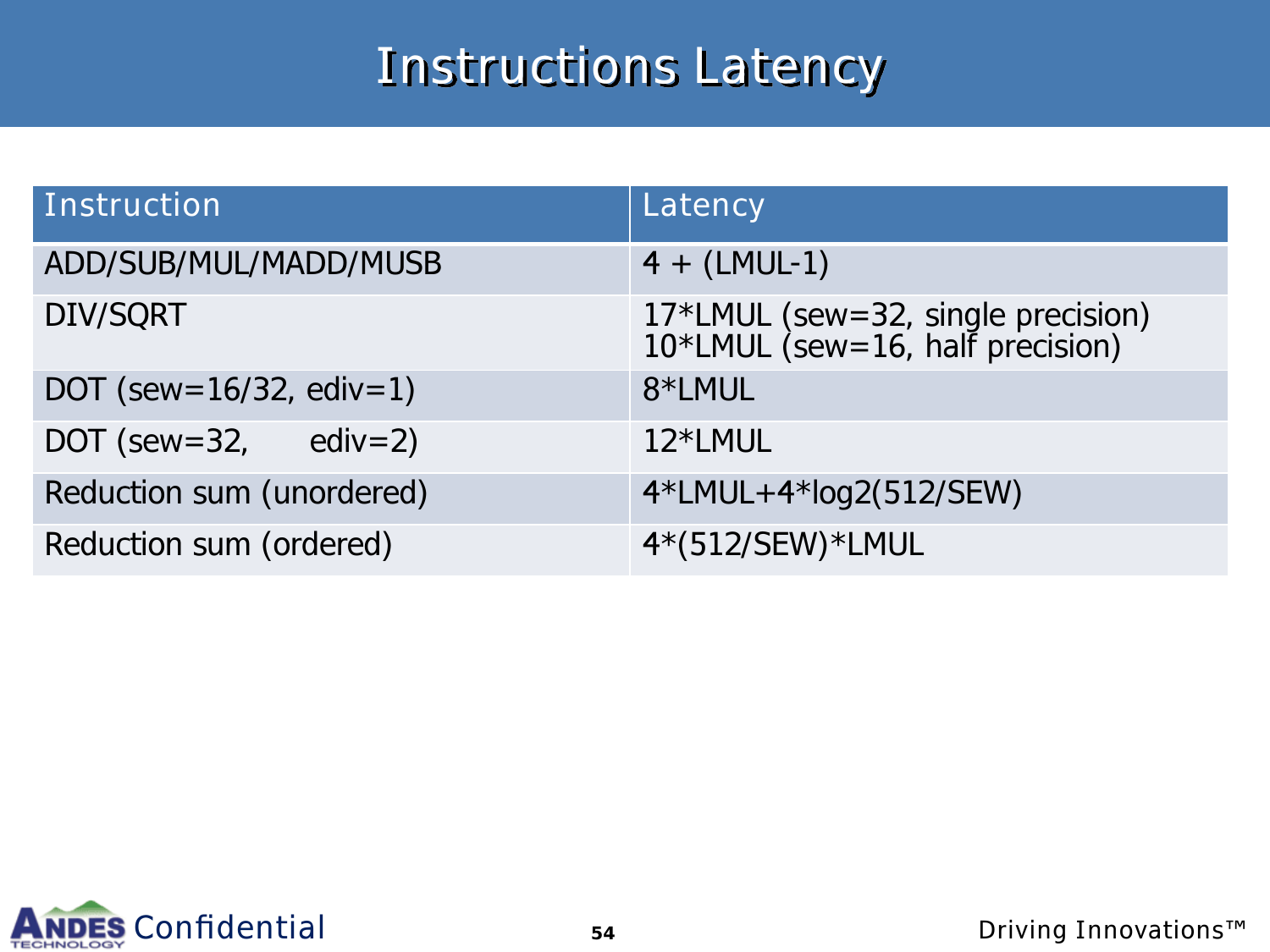

# Instructions Latency

| Instruction | Latency |
| --- | --- |
| ADD/SUB/MUL/MADD/MUSB | 4 + (LMUL-1) |
| DIV/SQRT | 17\*LMUL (sew=32, single precision) 10\*LMUL (sew=16, half precision) |
| DOT (sew=16/32, ediv=1) | 8\*LMUL |
| DOT (sew=32, ediv=2) | 12\*LMUL |
| Reduction sum (unordered) | 4\*LMUL+4\*log2(512/SEW) |
| Reduction sum (ordered) | 4\*(512/SEW)\*LMUL |